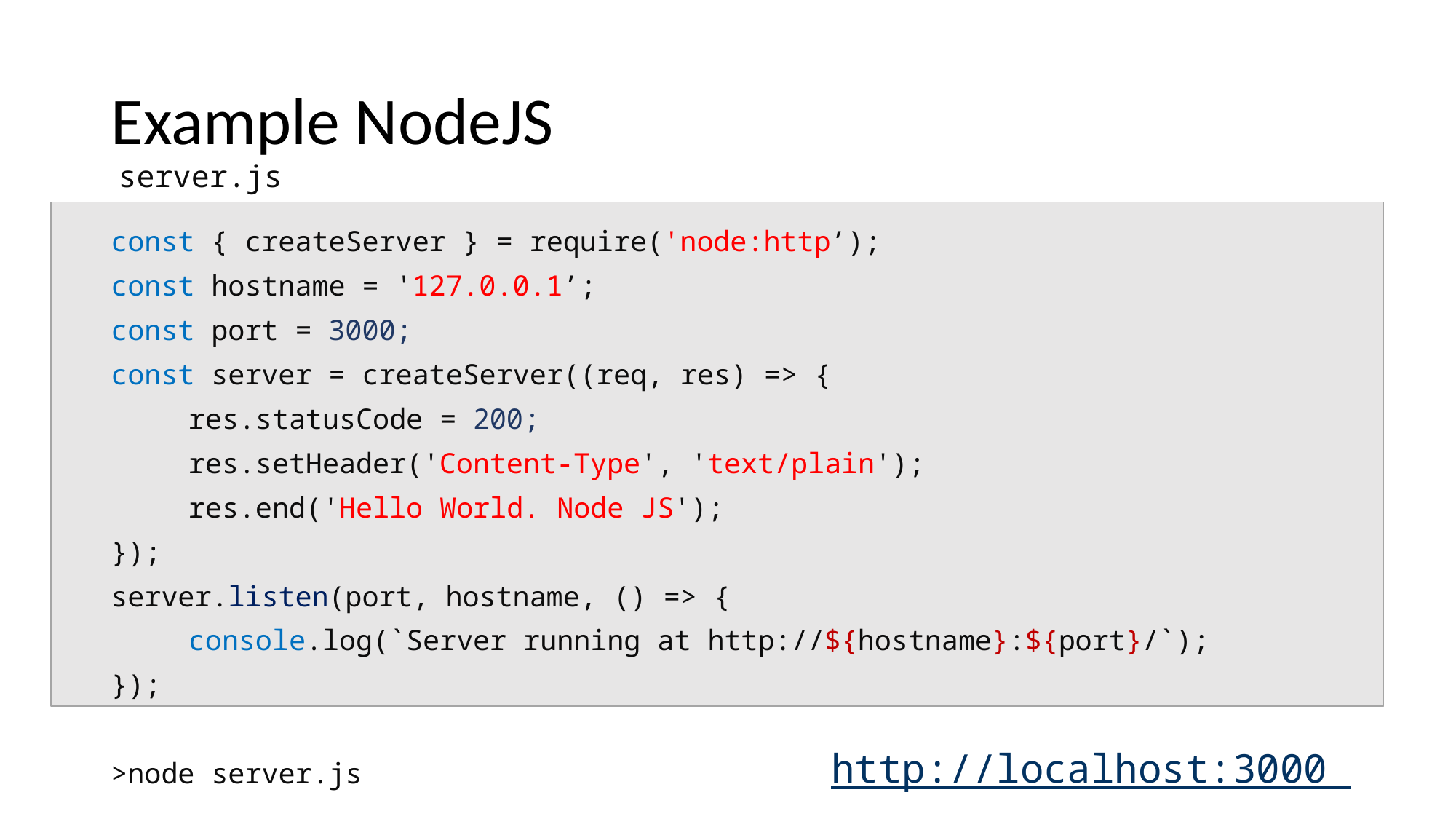

# Example NodeJS
server.js

const { createServer } = require('node:http’);
const hostname = '127.0.0.1’;
const port = 3000;
const server = createServer((req, res) => {
	res.statusCode = 200;
	res.setHeader('Content-Type', 'text/plain');
	res.end('Hello World. Node JS');
});
server.listen(port, hostname, () => {
	console.log(`Server running at http://${hostname}:${port}/`);
});

>node server.js

http://localhost:3000